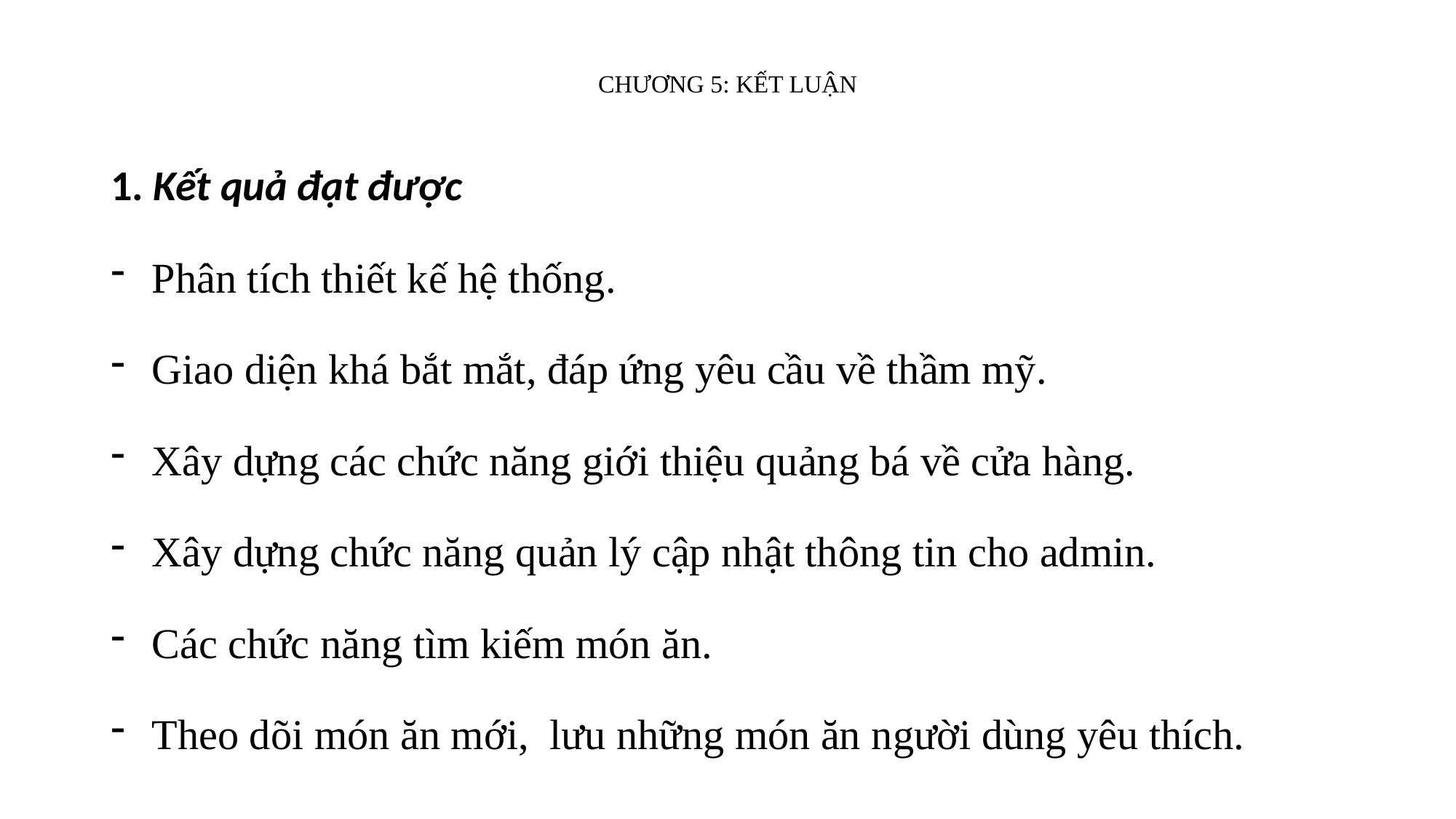

# CHƯƠNG 5: KẾT LUẬN
1. Kết quả đạt được
Phân tích thiết kế hệ thống.
Giao diện khá bắt mắt, đáp ứng yêu cầu về thầm mỹ.
Xây dựng các chức năng giới thiệu quảng bá về cửa hàng.
Xây dựng chức năng quản lý cập nhật thông tin cho admin.
Các chức năng tìm kiếm món ăn.
Theo dõi món ăn mới,  lưu những món ăn người dùng yêu thích.